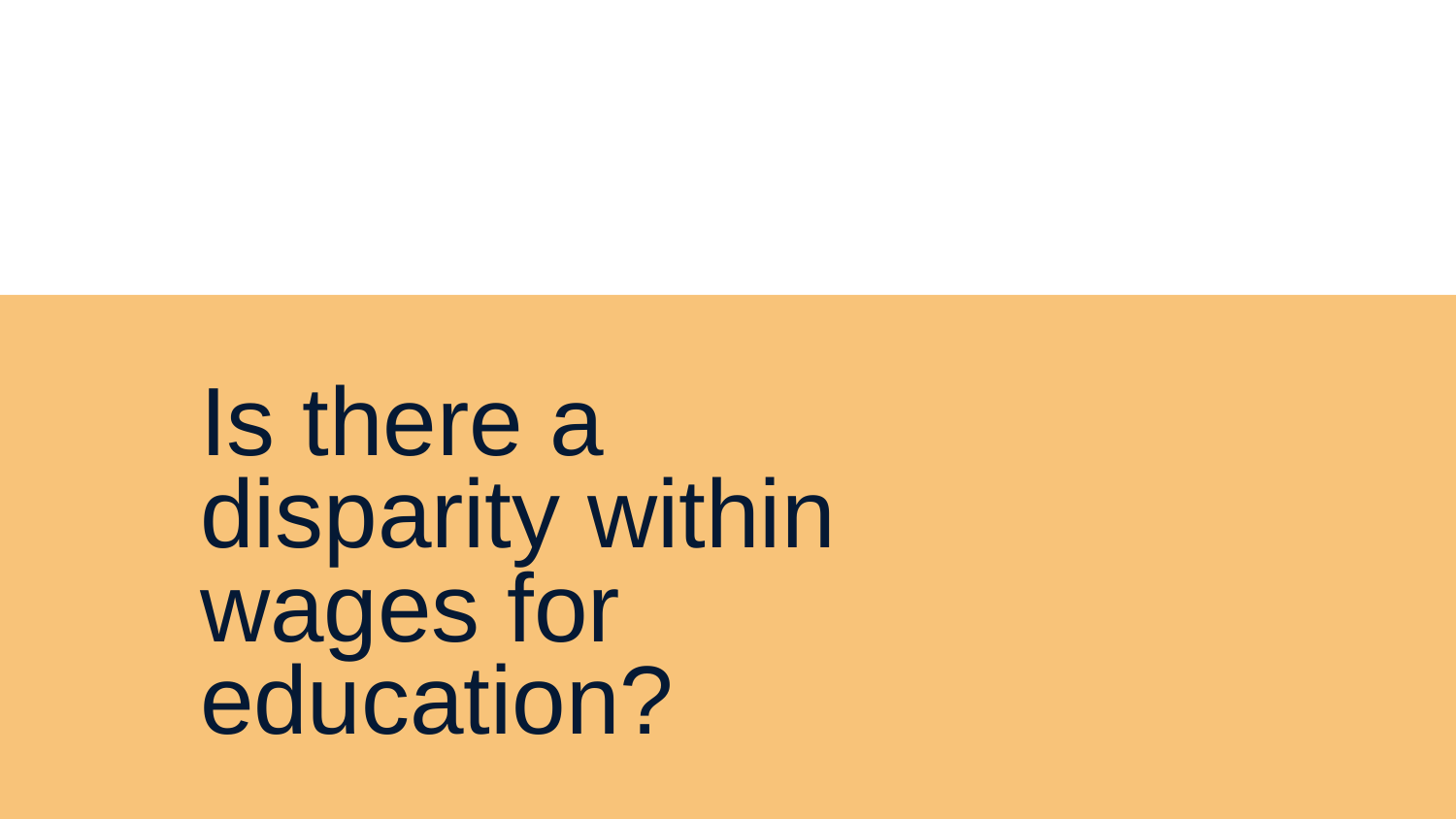

# Is there a disparity within wages for education?